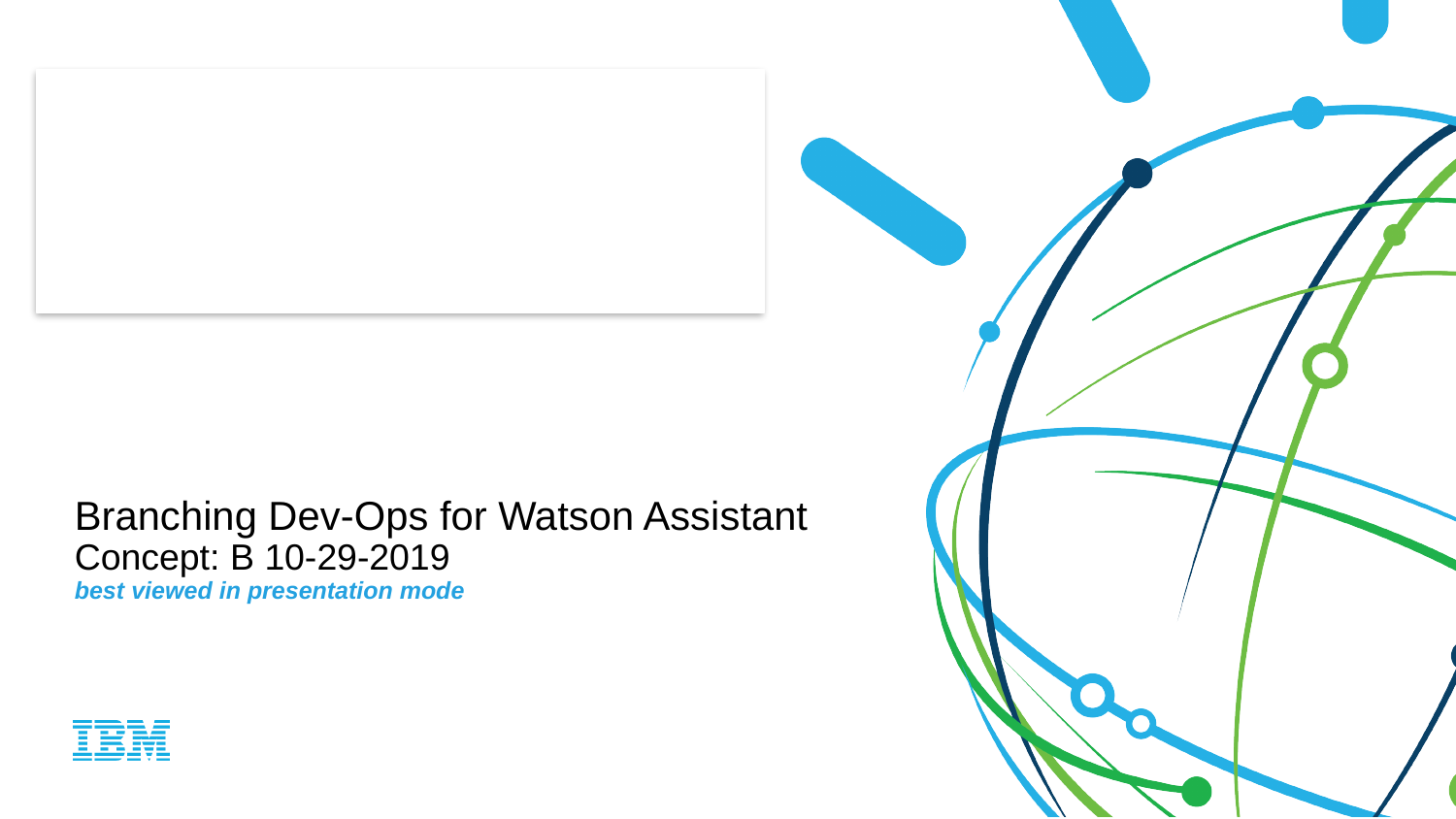

# Branching Dev-Ops for Watson Assistant Concept: B 10-29-2019 best viewed in presentation mode